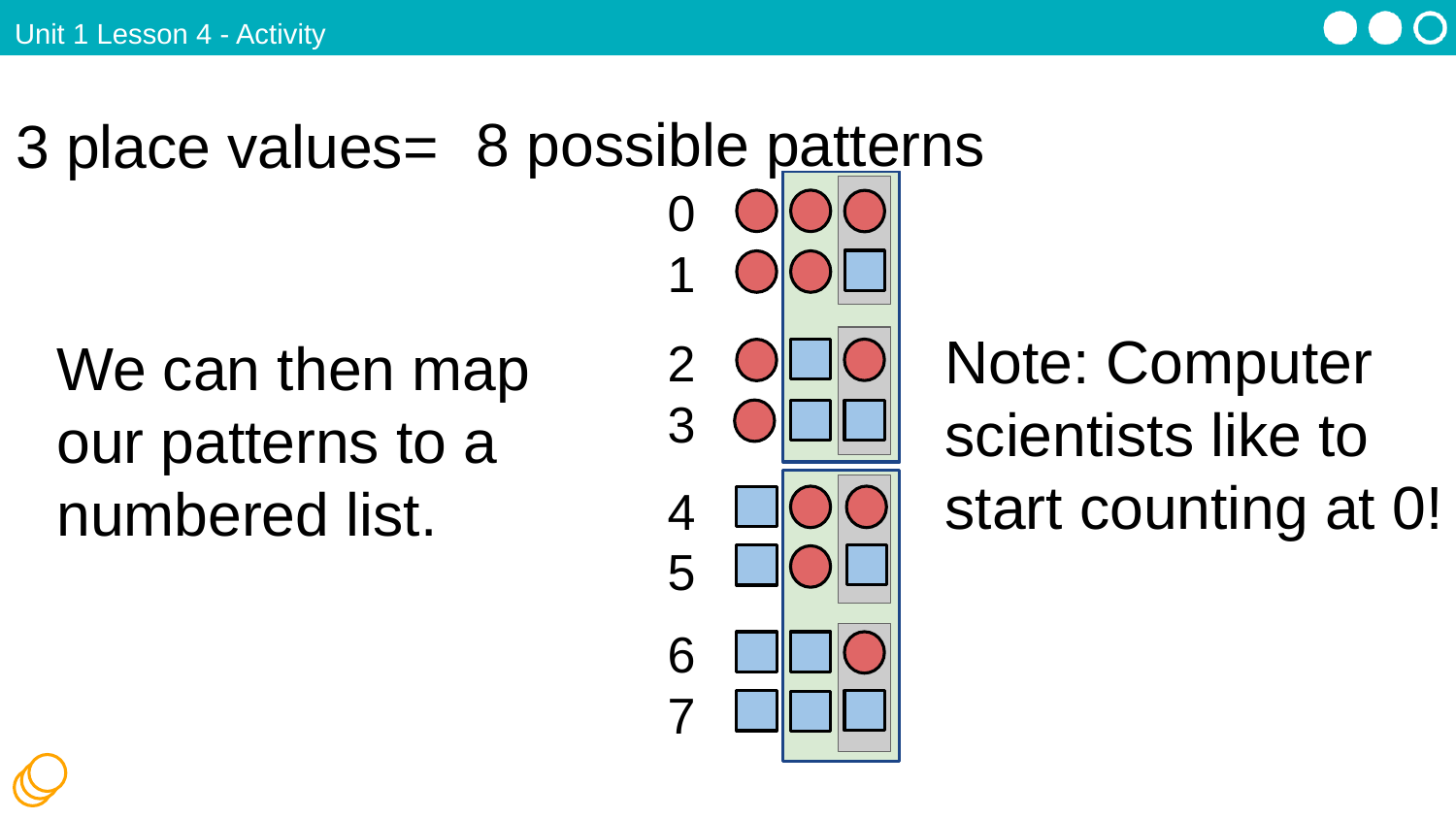

Unit 1 Lesson 4 - Activity
8 possible patterns
3 place values= ….
0
1

2
3

4
5

6
7

Note: Computer scientists like to start counting at 0!
We can then map
our patterns to a
numbered list.